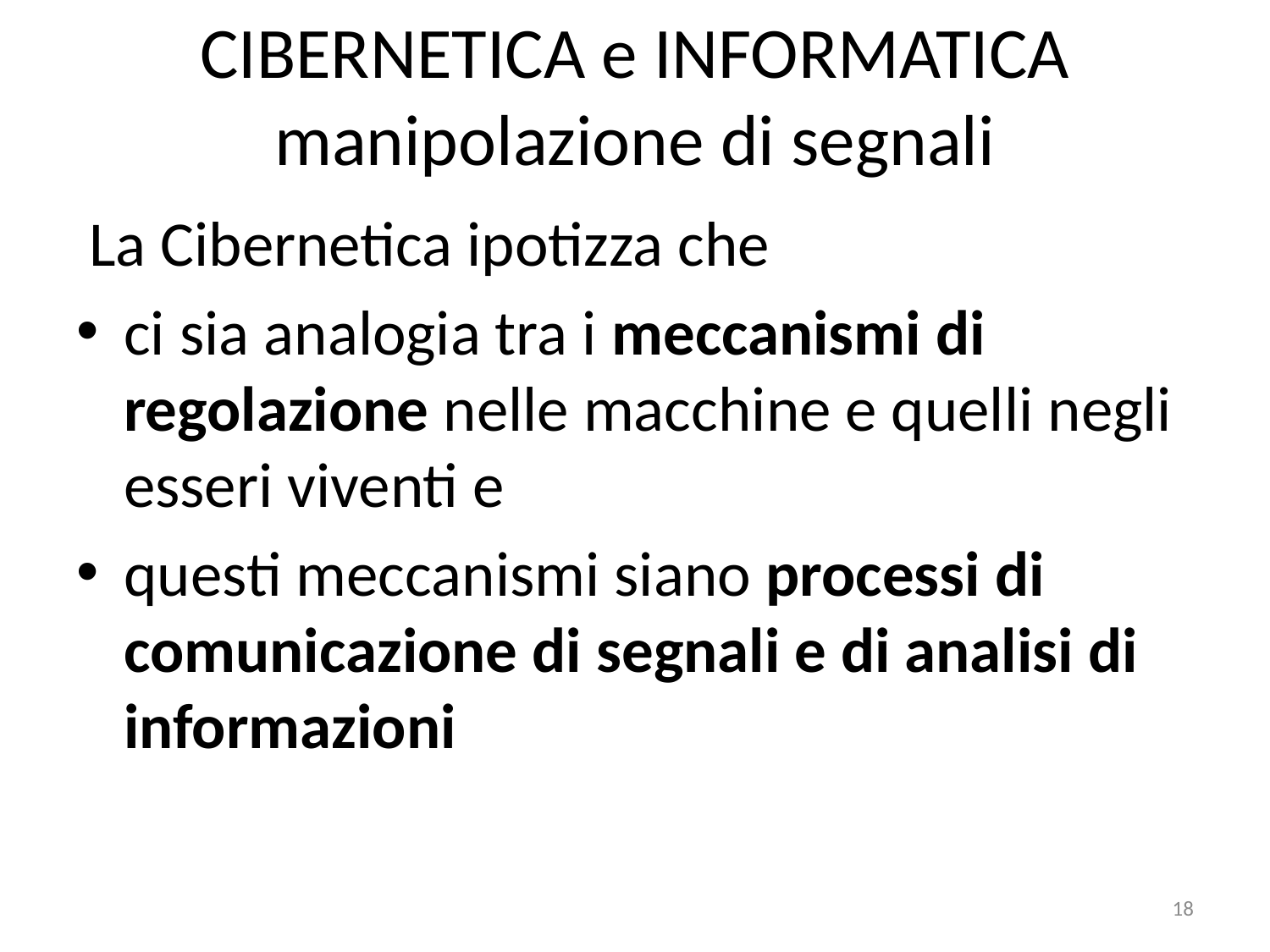

# CIBERNETICA e INFORMATICA manipolazione di segnali
 La Cibernetica ipotizza che
ci sia analogia tra i meccanismi di regolazione nelle macchine e quelli negli esseri viventi e
questi meccanismi siano processi di comunicazione di segnali e di analisi di informazioni
18